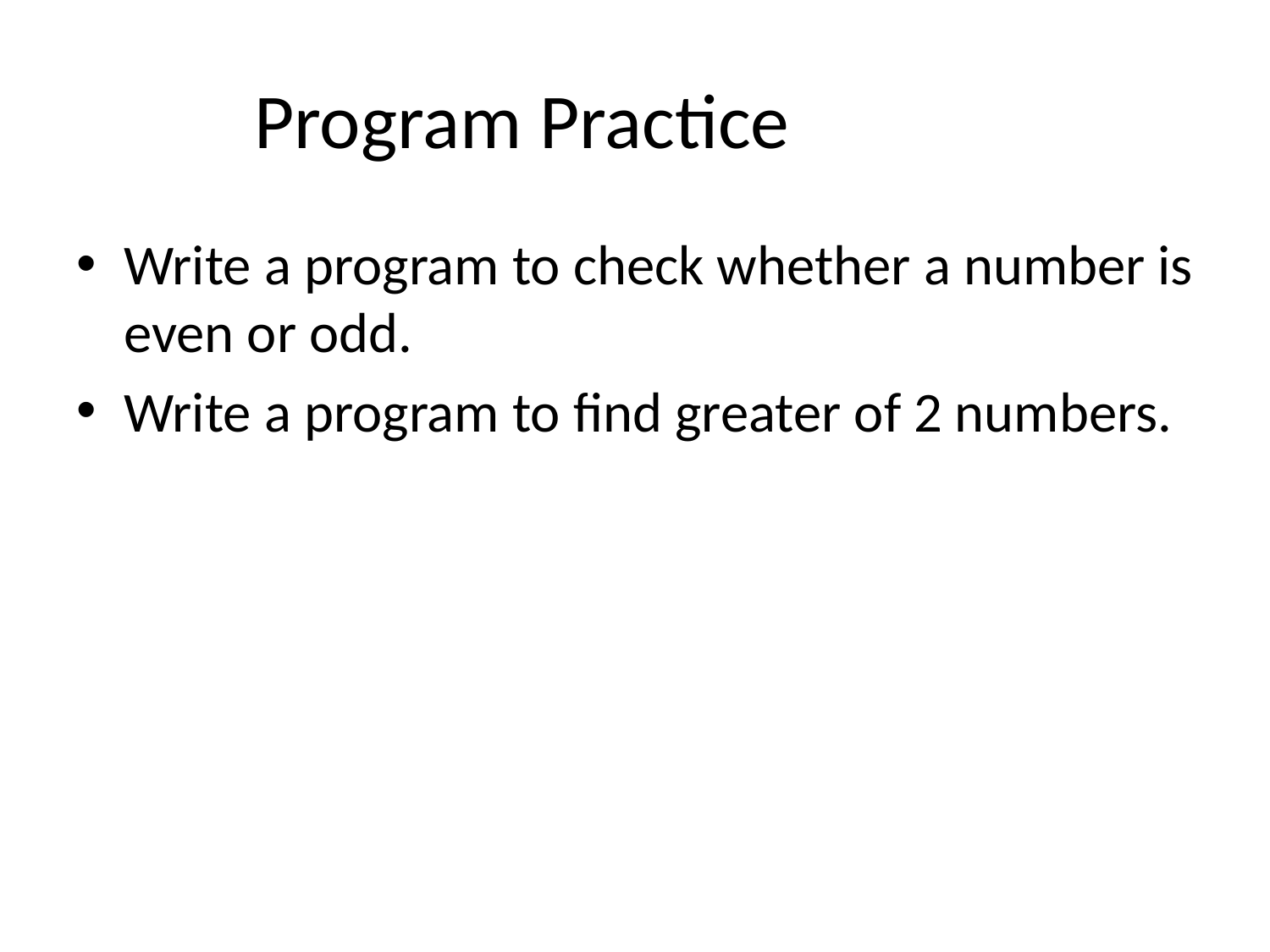

# Program Practice
Write a program to check whether a number is even or odd.
Write a program to find greater of 2 numbers.